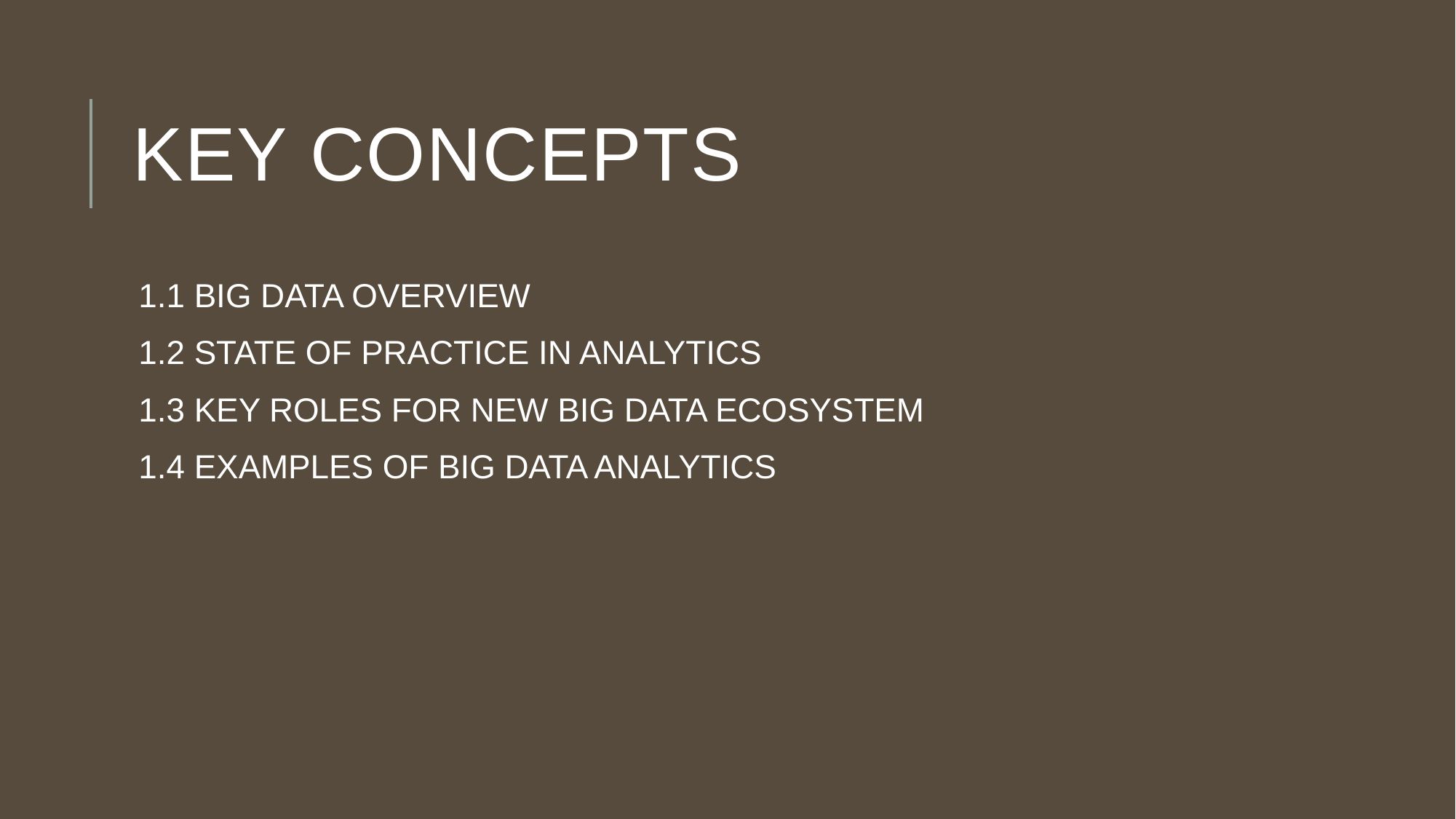

# Key concepts
1.1 BIG DATA OVERVIEW
1.2 STATE OF PRACTICE IN ANALYTICS
1.3 KEY ROLES FOR NEW BIG DATA ECOSYSTEM
1.4 EXAMPLES OF BIG DATA ANALYTICS